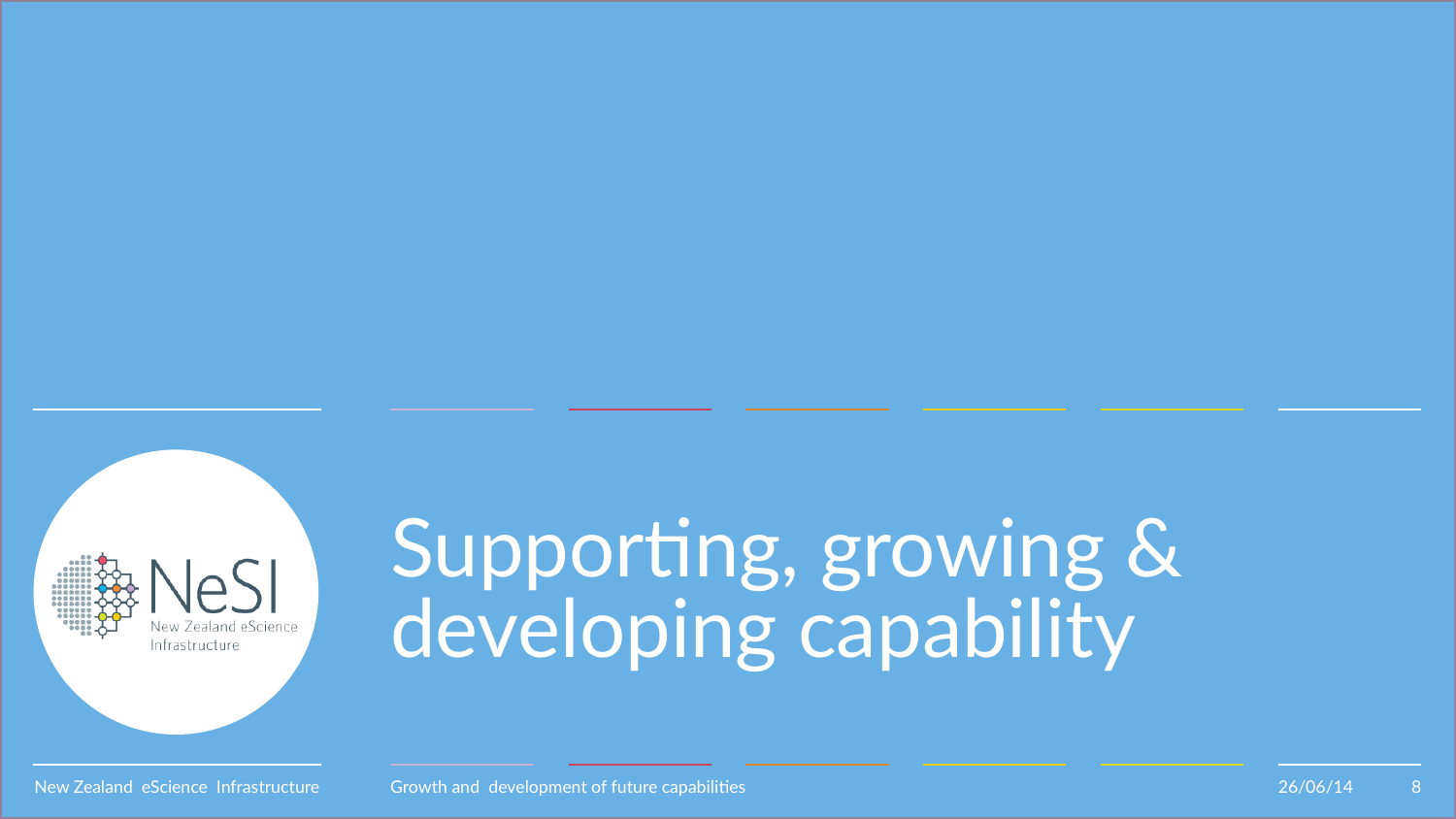

Supporting, growing & developing capability
Growth and  development of future capabilities
26/06/14
8